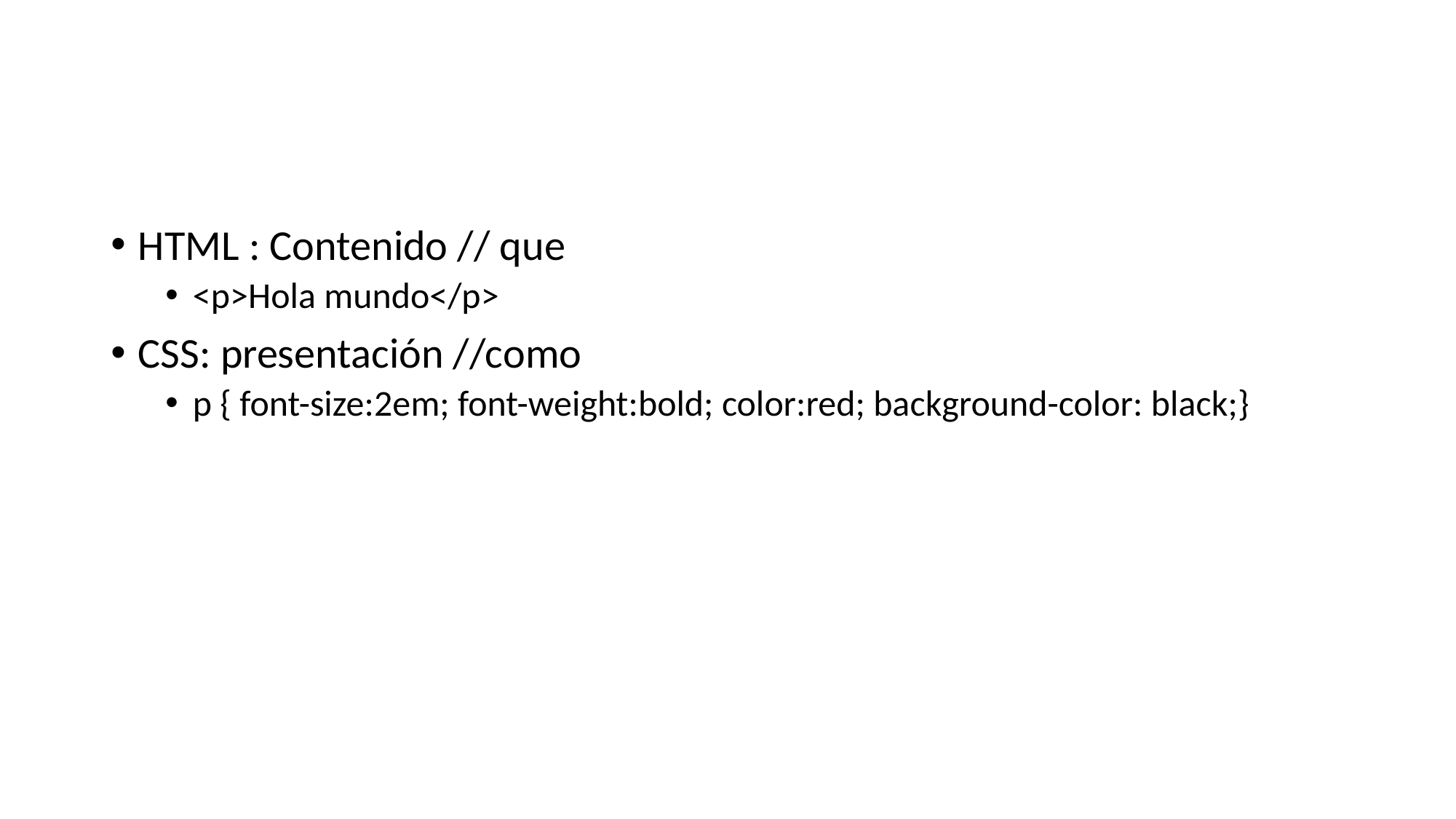

#
HTML : Contenido // que
<p>Hola mundo</p>
CSS: presentación //como
p { font-size:2em; font-weight:bold; color:red; background-color: black;}